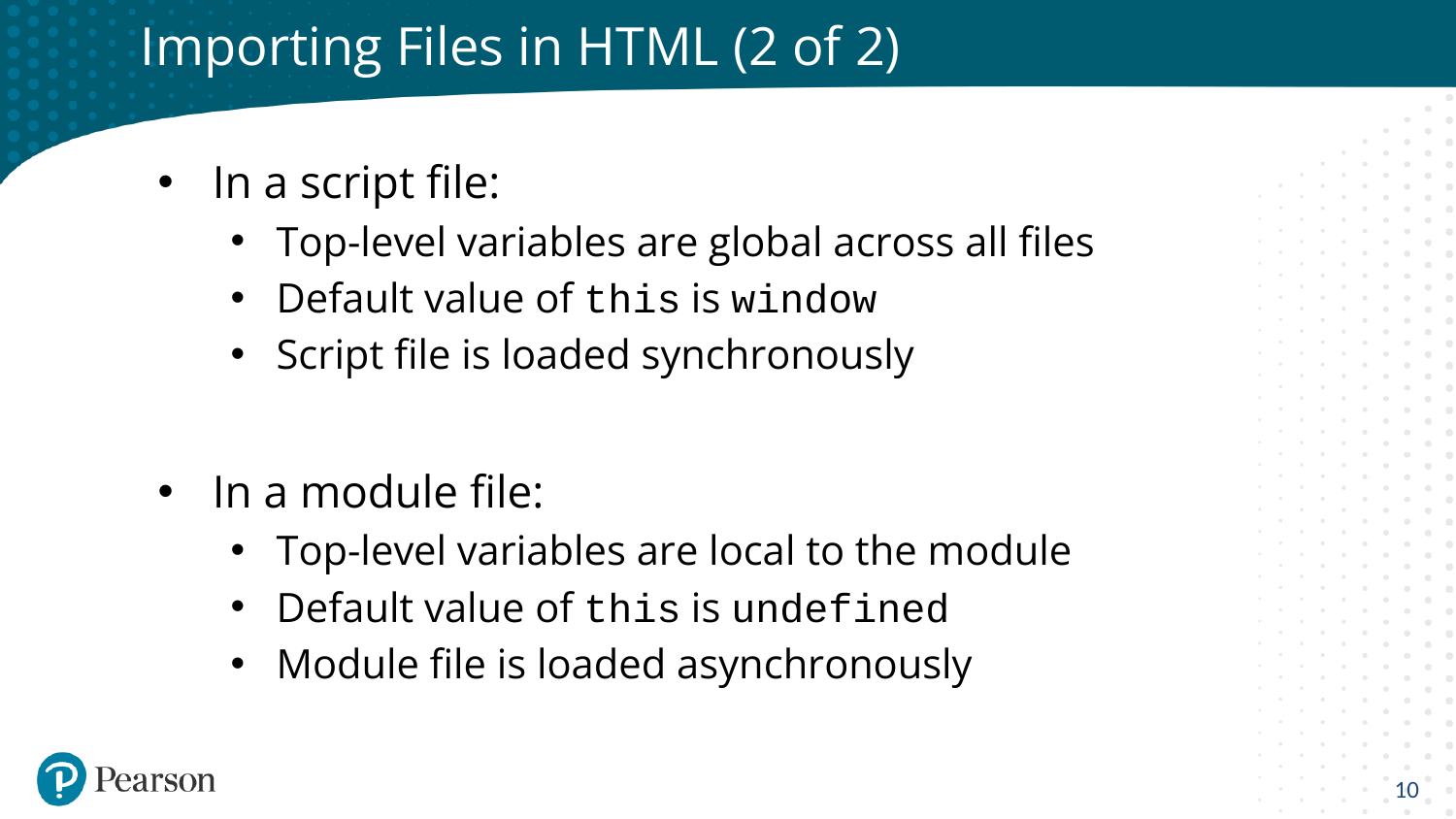

# Importing Files in HTML (2 of 2)
In a script file:
Top-level variables are global across all files
Default value of this is window
Script file is loaded synchronously

In a module file:
Top-level variables are local to the module
Default value of this is undefined
Module file is loaded asynchronously
10